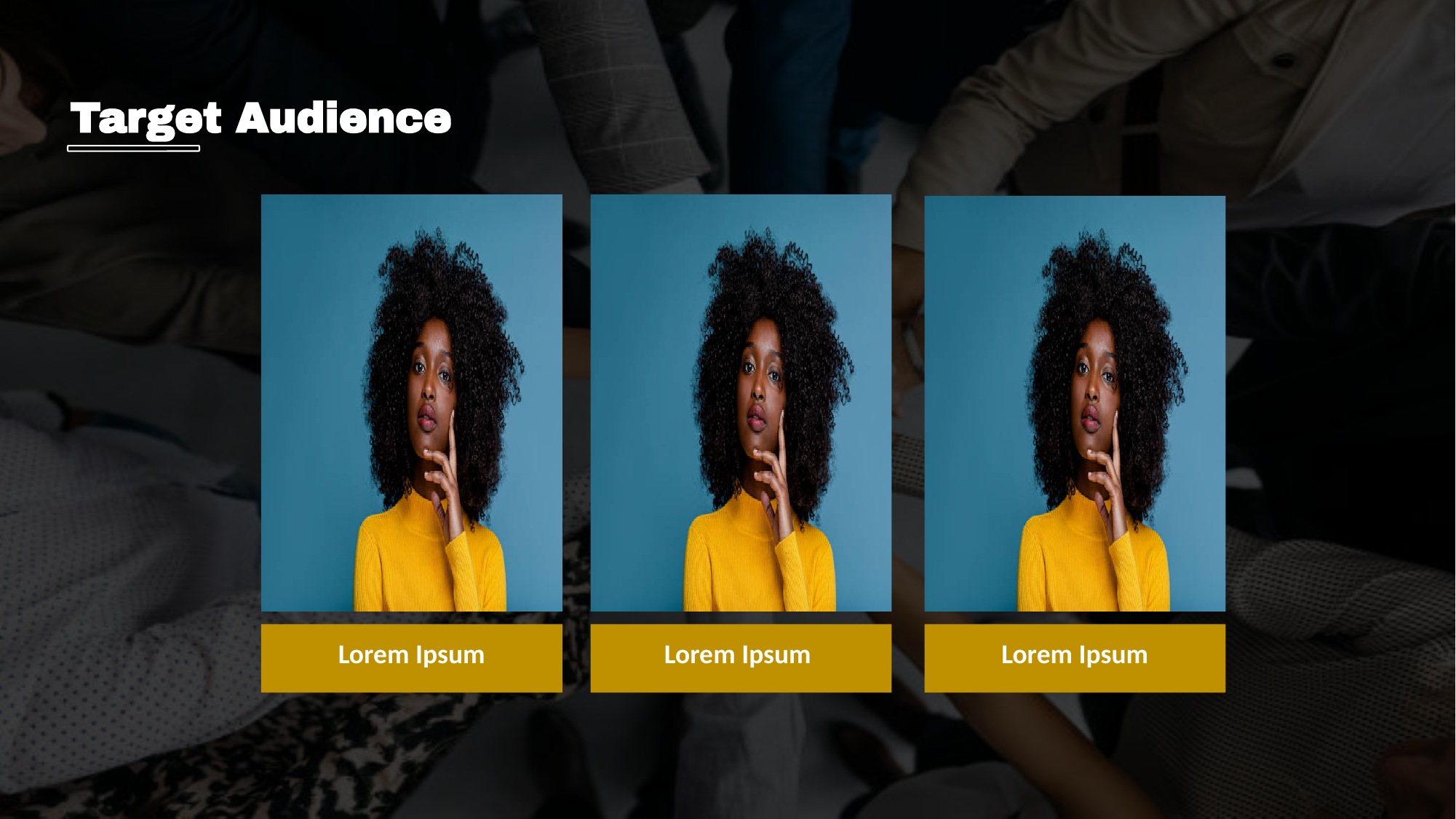

Target Audience

Lorem Ipsum
Lorem Ipsum
Lorem Ipsum